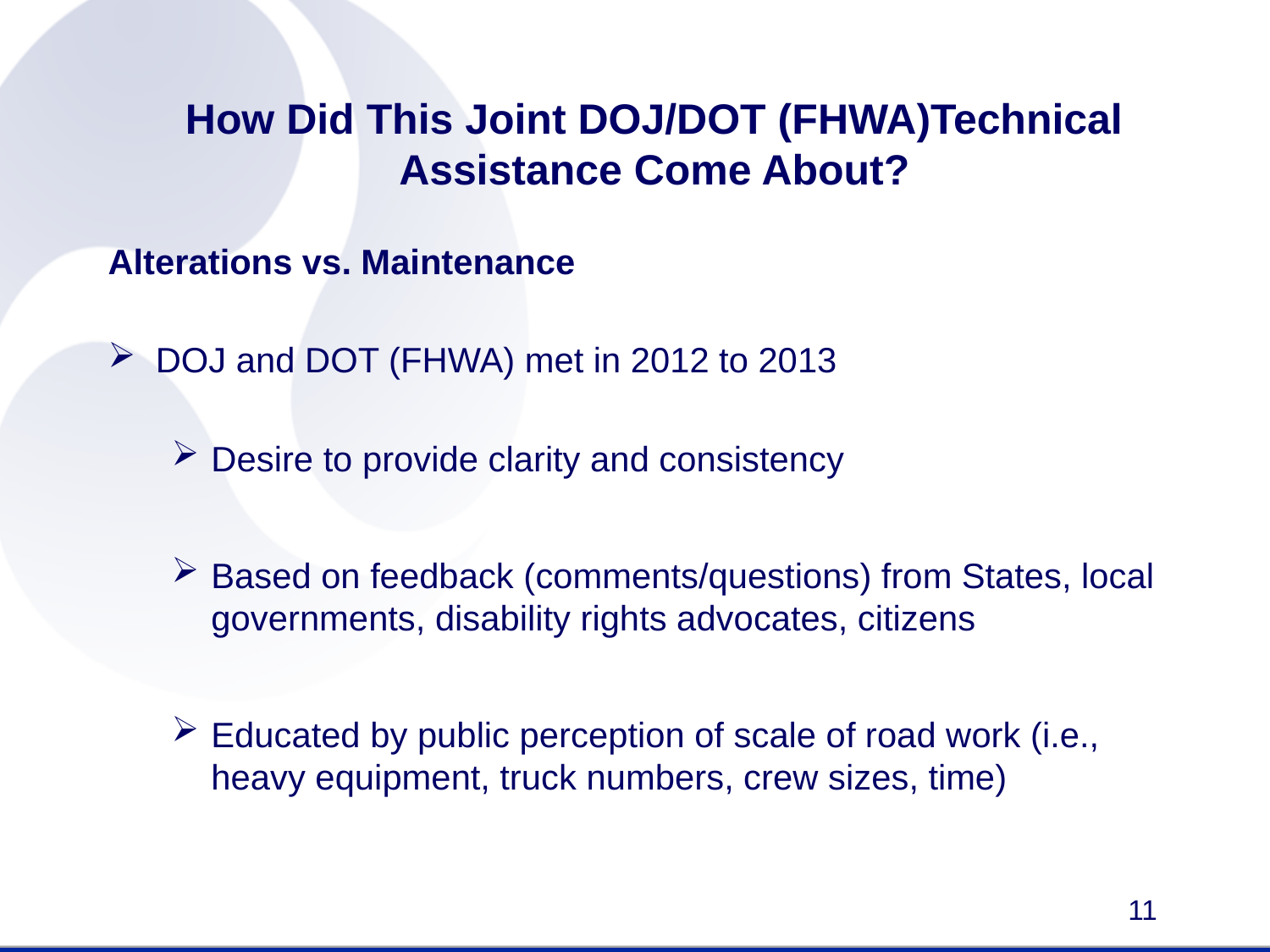

# How Did This Joint DOJ/DOT (FHWA)Technical Assistance Come About?
Alterations vs. Maintenance

DOJ and DOT (FHWA) met in 2012 to 2013

Desire to provide clarity and consistency

Based on feedback (comments/questions) from States, local governments, disability rights advocates, citizens

Educated by public perception of scale of road work (i.e., heavy equipment, truck numbers, crew sizes, time)